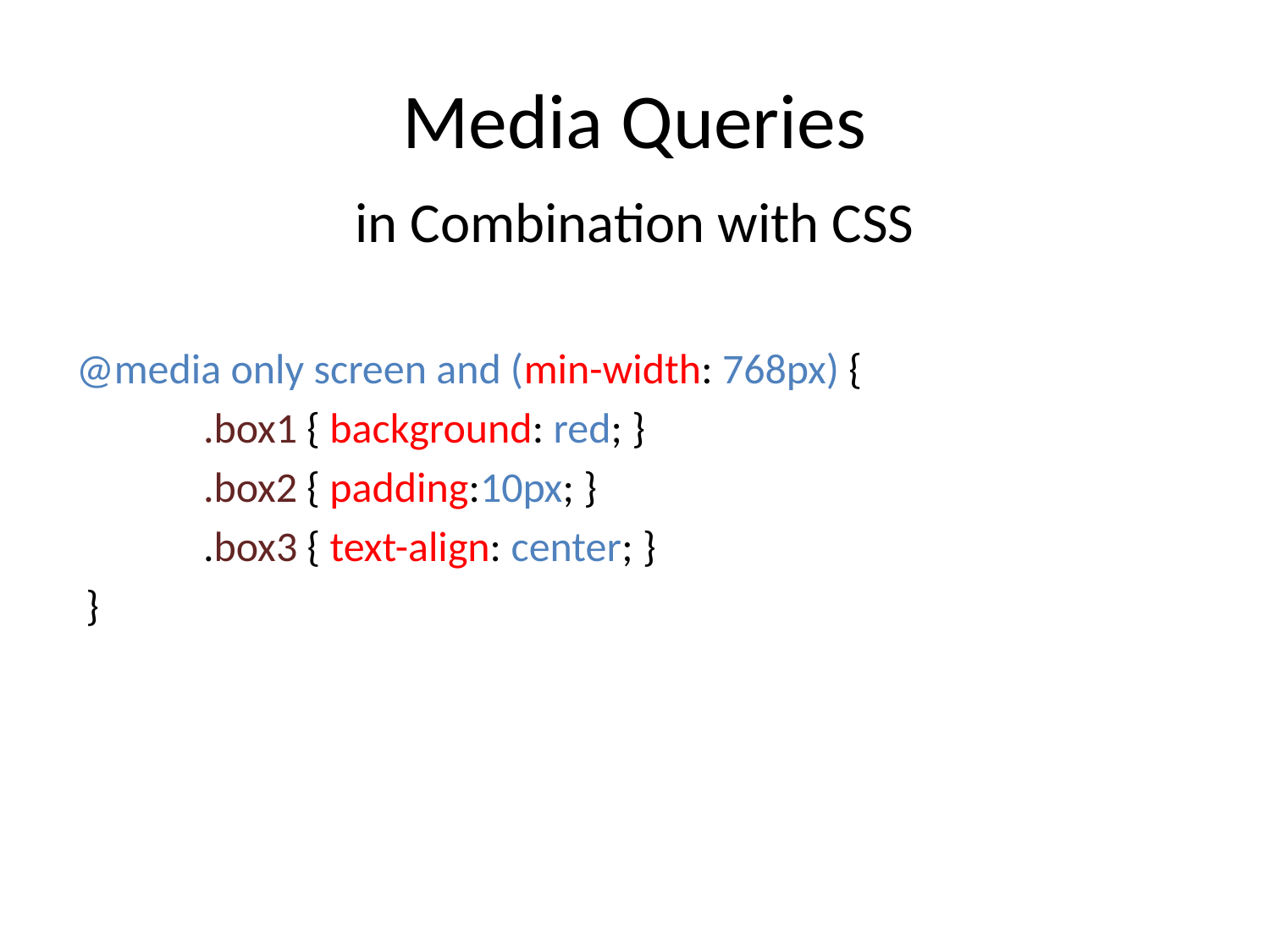

# Media Queries
in Combination with CSS

@media only screen and (min-width: 768px) {
	.box1 { background: red; }
	.box2 { padding:10px; }
	.box3 { text-align: center; }
 }